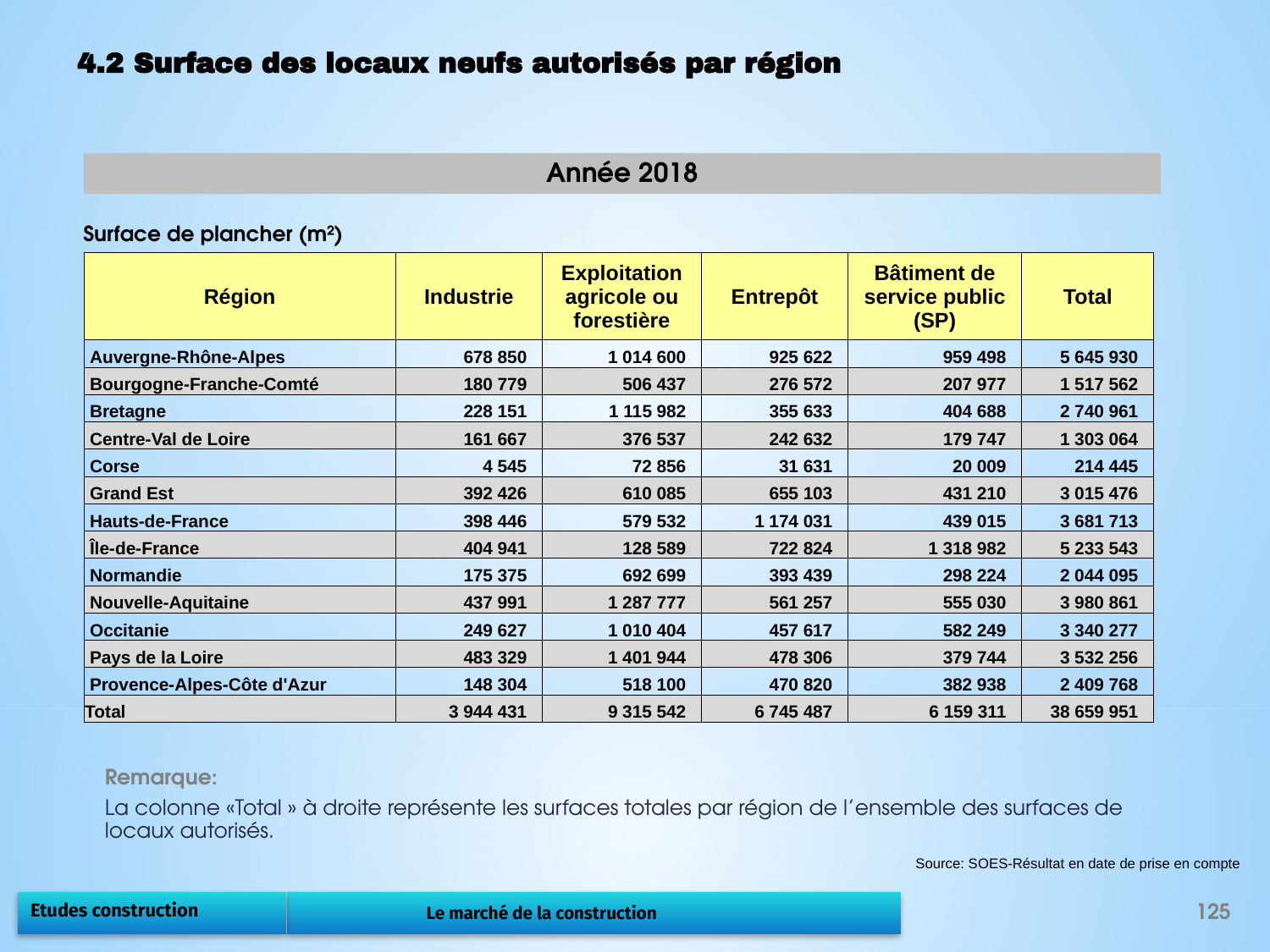

4.2 Surface des locaux neufs autorisés par région
Année 2018
Surface de plancher (m²)
| Région | Industrie | Exploitation agricole ou forestière | Entrepôt | Bâtiment de service public (SP) | Total |
| --- | --- | --- | --- | --- | --- |
| Auvergne-Rhône-Alpes | 678 850 | 1 014 600 | 925 622 | 959 498 | 5 645 930 |
| Bourgogne-Franche-Comté | 180 779 | 506 437 | 276 572 | 207 977 | 1 517 562 |
| Bretagne | 228 151 | 1 115 982 | 355 633 | 404 688 | 2 740 961 |
| Centre-Val de Loire | 161 667 | 376 537 | 242 632 | 179 747 | 1 303 064 |
| Corse | 4 545 | 72 856 | 31 631 | 20 009 | 214 445 |
| Grand Est | 392 426 | 610 085 | 655 103 | 431 210 | 3 015 476 |
| Hauts-de-France | 398 446 | 579 532 | 1 174 031 | 439 015 | 3 681 713 |
| Île-de-France | 404 941 | 128 589 | 722 824 | 1 318 982 | 5 233 543 |
| Normandie | 175 375 | 692 699 | 393 439 | 298 224 | 2 044 095 |
| Nouvelle-Aquitaine | 437 991 | 1 287 777 | 561 257 | 555 030 | 3 980 861 |
| Occitanie | 249 627 | 1 010 404 | 457 617 | 582 249 | 3 340 277 |
| Pays de la Loire | 483 329 | 1 401 944 | 478 306 | 379 744 | 3 532 256 |
| Provence-Alpes-Côte d'Azur | 148 304 | 518 100 | 470 820 | 382 938 | 2 409 768 |
| Total | 3 944 431 | 9 315 542 | 6 745 487 | 6 159 311 | 38 659 951 |
Remarque:
La colonne «Total » à droite représente les surfaces totales par région de l’ensemble des surfaces de locaux autorisés.
Source: SOES-Résultat en date de prise en compte
125